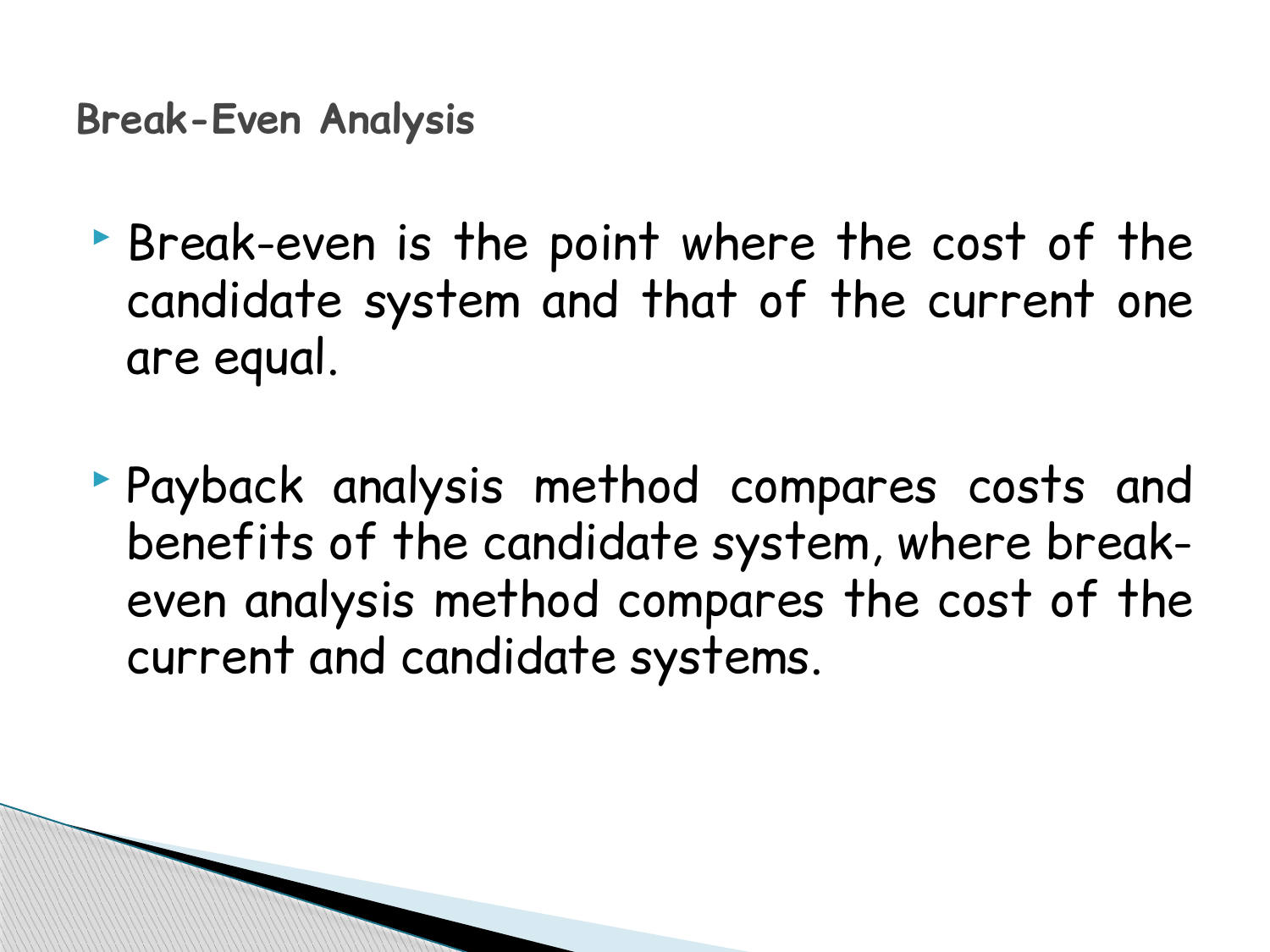

# Break-Even Analysis
Break-even is the point where the cost of the candidate system and that of the current one are equal.

Payback analysis method compares costs and benefits of the candidate system, where break-even analysis method compares the cost of the current and candidate systems.